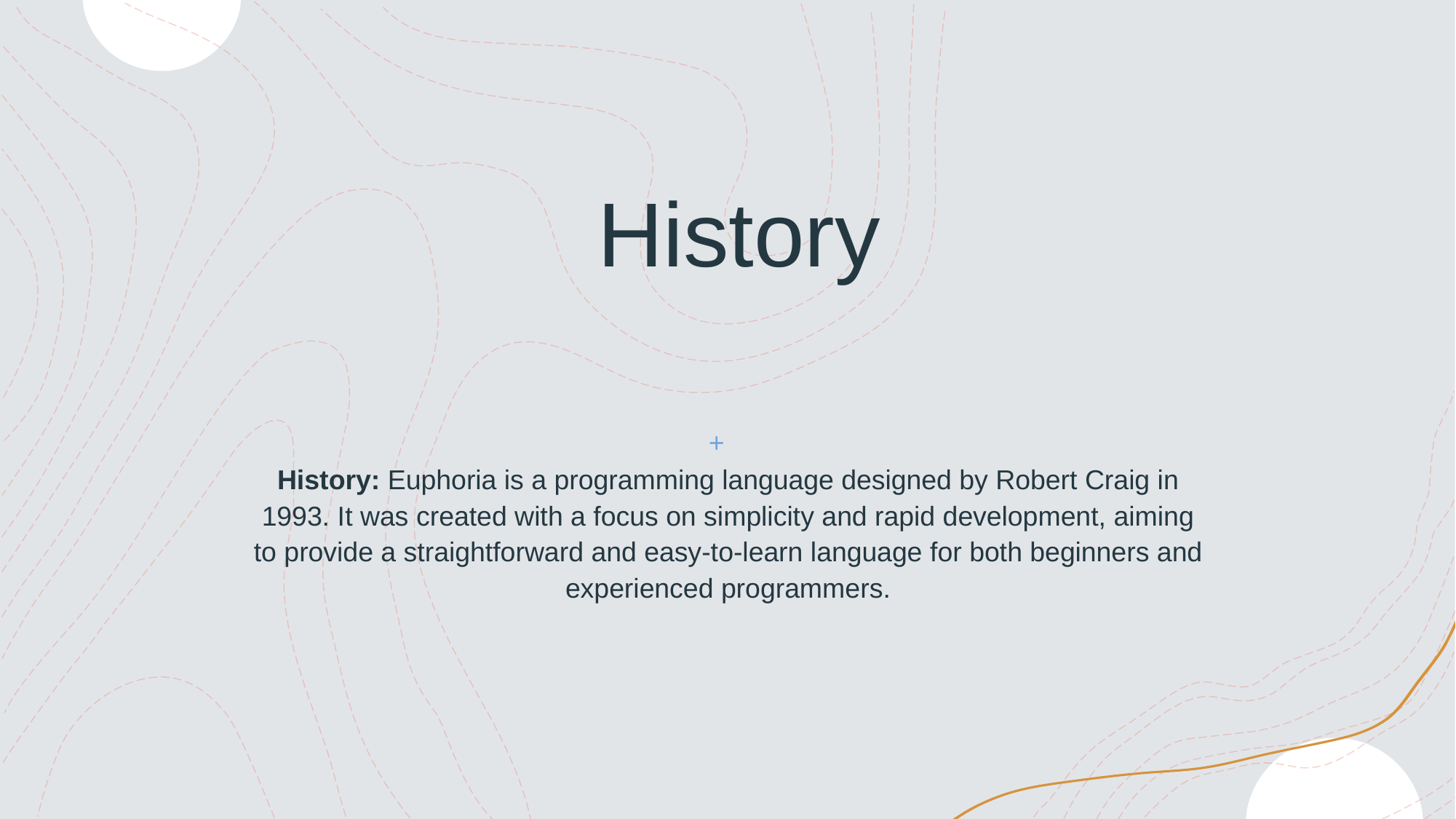

# History

History: Euphoria is a programming language designed by Robert Craig in 1993. It was created with a focus on simplicity and rapid development, aiming to provide a straightforward and easy-to-learn language for both beginners and experienced programmers.